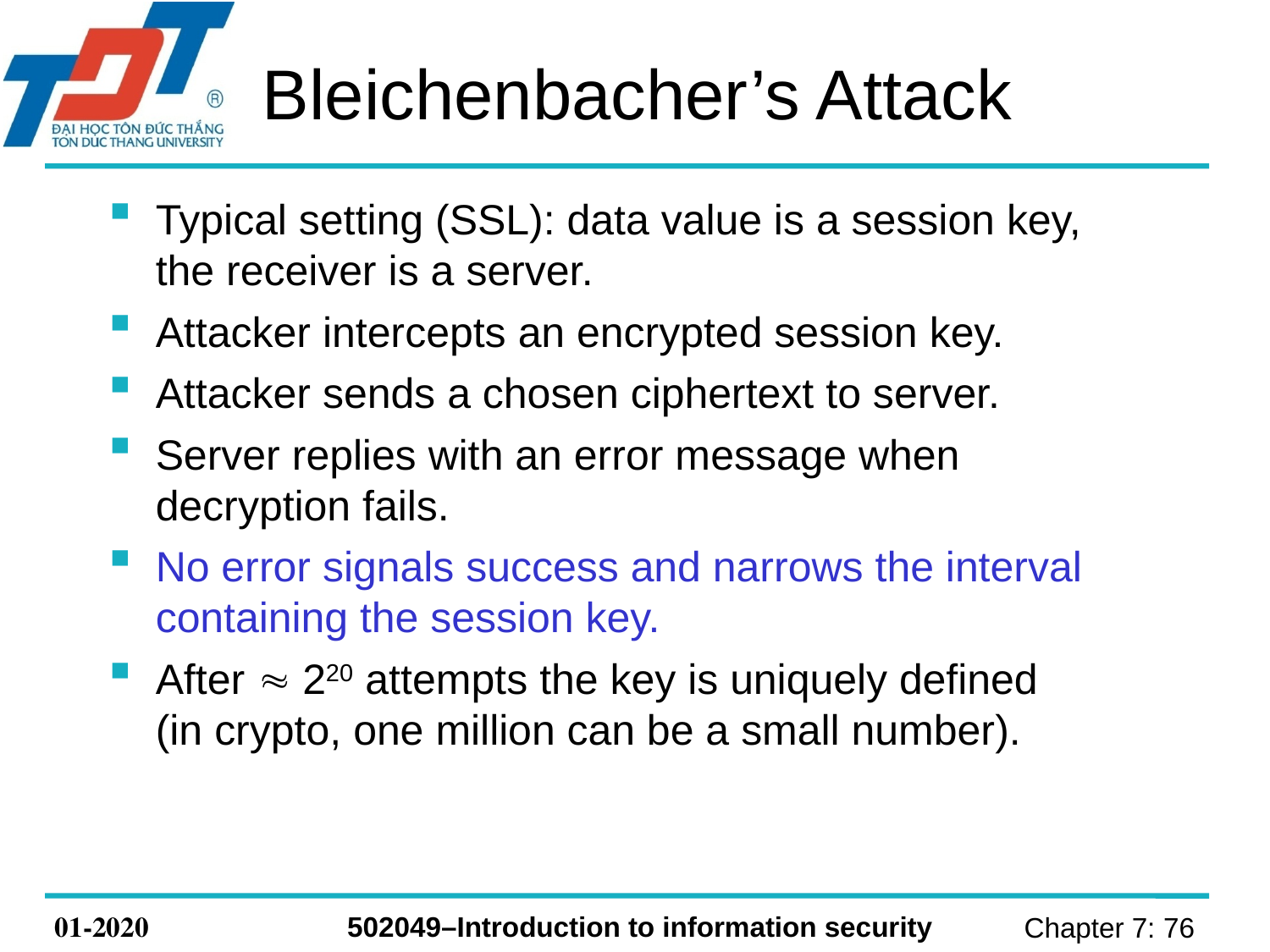

# Bleichenbacher’s Attack
Typical setting (SSL): data value is a session key, the receiver is a server.
Attacker intercepts an encrypted session key.
Attacker sends a chosen ciphertext to server.
Server replies with an error message when decryption fails.
No error signals success and narrows the interval containing the session key.
After ≈ 220 attempts the key is uniquely defined        (in crypto, one million can be a small number).